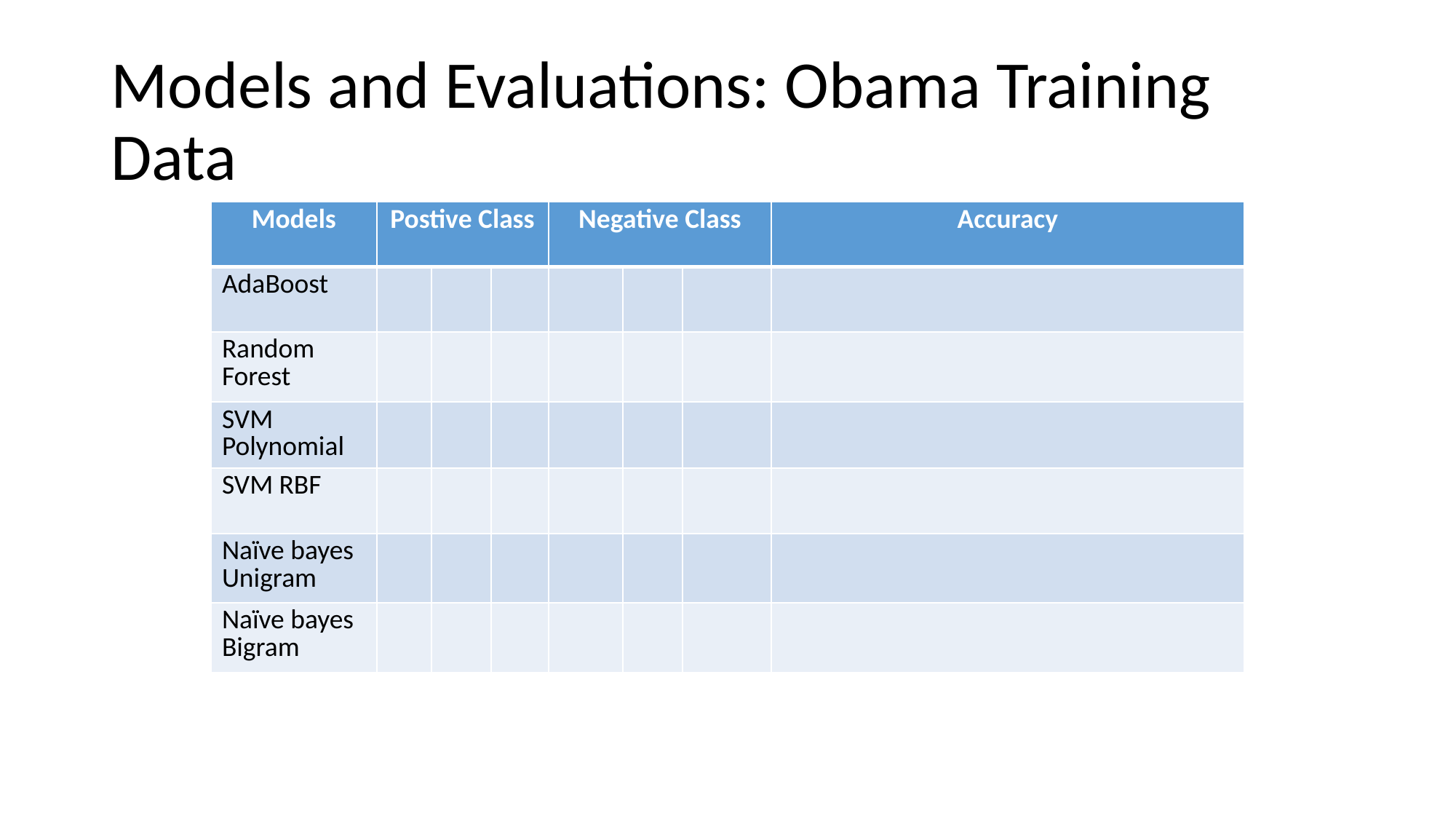

# Models and Evaluations: Obama Training Data
| Models | Postive Class |  |  | Negative Class |  |  | Accuracy |
| --- | --- | --- | --- | --- | --- | --- | --- |
| AdaBoost |  |  |  |  |  |  |  |
| Random Forest |  |  |  |  |  |  |  |
| SVM Polynomial |  |  |  |  |  |  |  |
| SVM RBF |  |  |  |  |  |  |  |
| Naïve bayes Unigram |  |  |  |  |  |  |  |
| Naïve bayes Bigram |  |  |  |  |  |  |  |